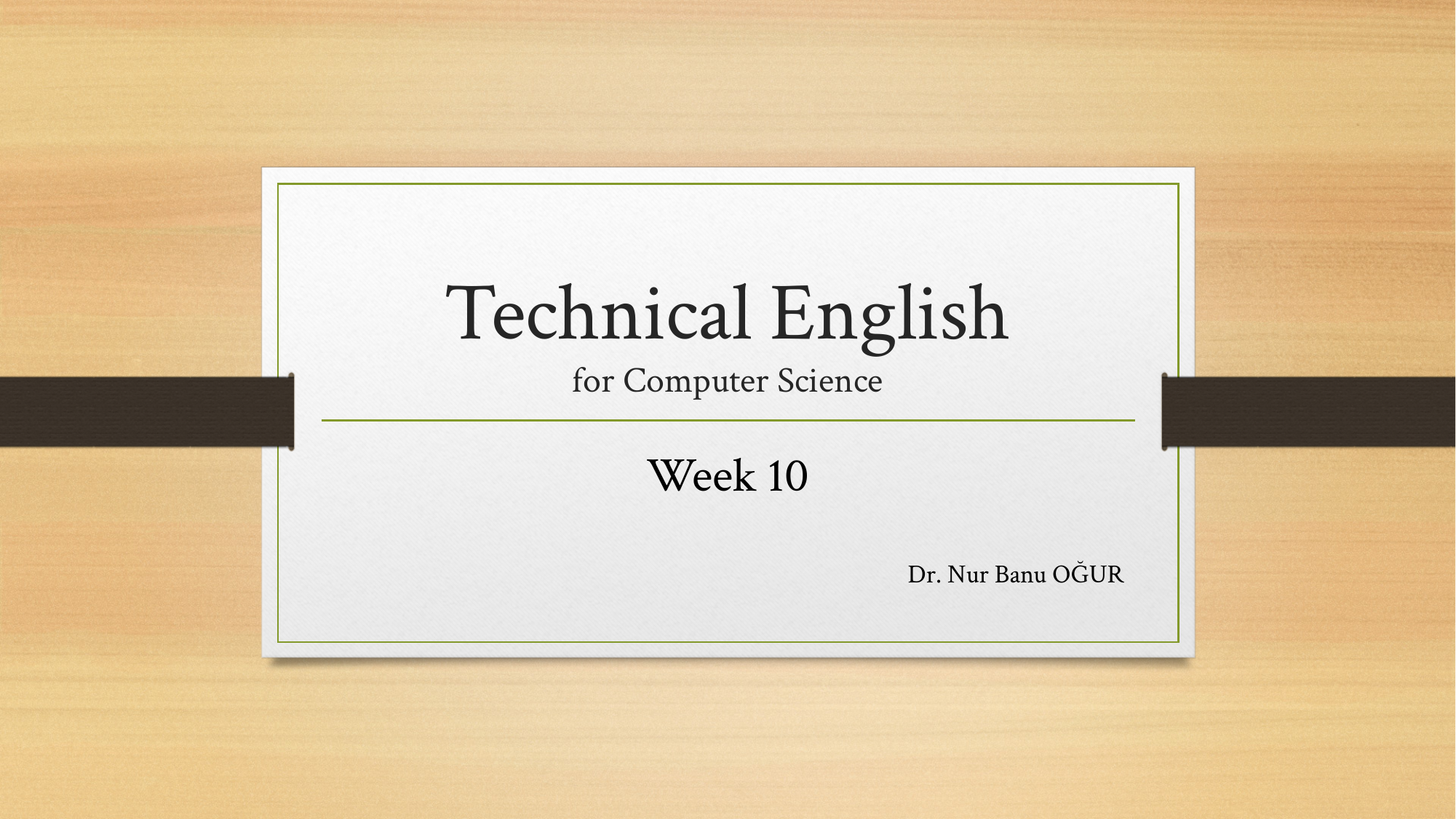

# Technical English for Computer Science
Week 10

Dr. Nur Banu OĞUR